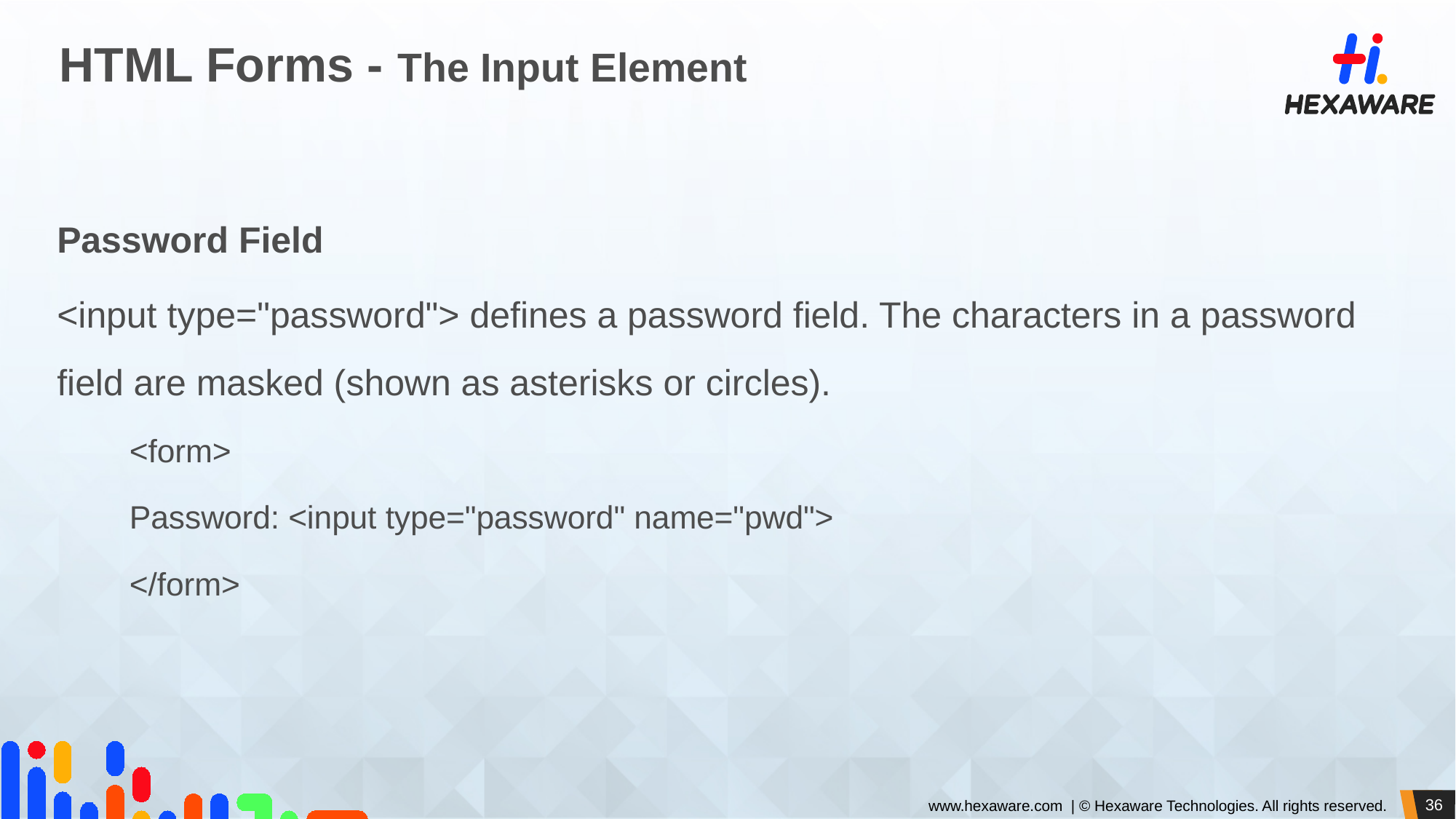

# HTML Forms - The Input Element
Password Field
<input type="password"> defines a password field. The characters in a password field are masked (shown as asterisks or circles).
 <form>
 Password: <input type="password" name="pwd">
 </form>